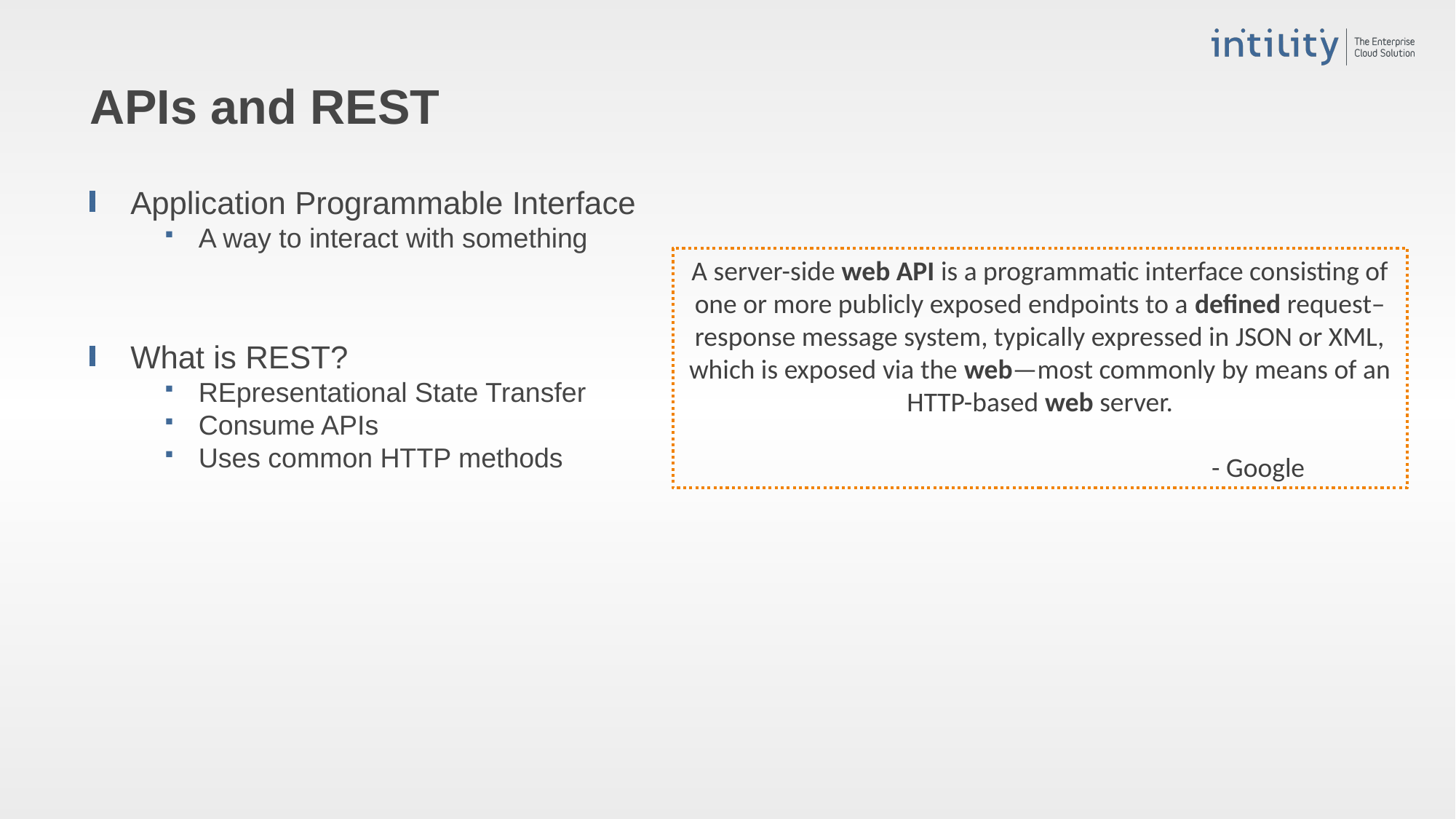

# APIs and REST
Application Programmable Interface
A way to interact with something

What is REST?
REpresentational State Transfer
Consume APIs
Uses common HTTP methods

A server-side web API is a programmatic interface consisting of one or more publicly exposed endpoints to a defined request–response message system, typically expressed in JSON or XML, which is exposed via the web—most commonly by means of an HTTP-based web server.

				- Google